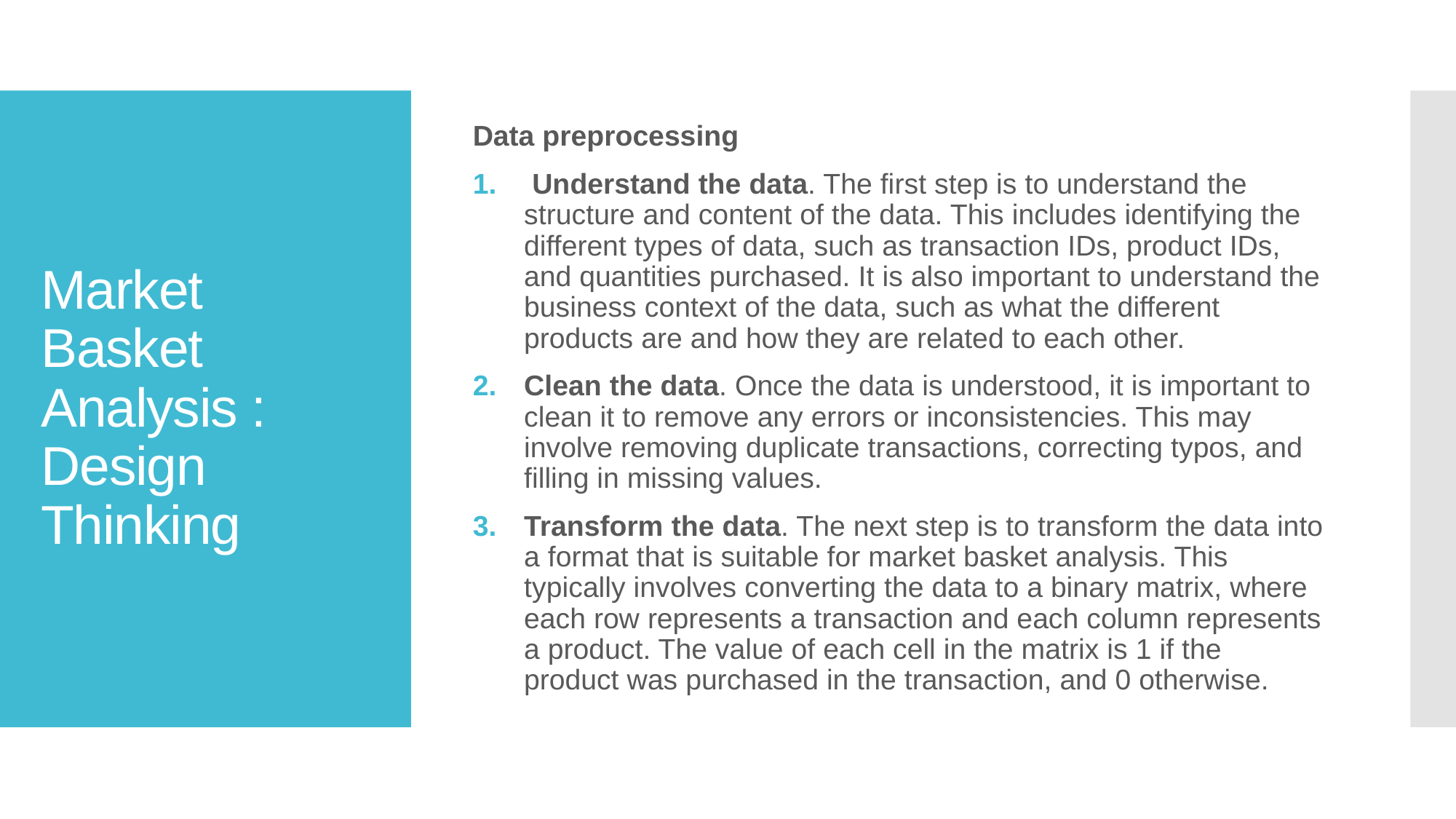

Data preprocessing
 Understand the data. The first step is to understand the structure and content of the data. This includes identifying the different types of data, such as transaction IDs, product IDs, and quantities purchased. It is also important to understand the business context of the data, such as what the different products are and how they are related to each other.
Clean the data. Once the data is understood, it is important to clean it to remove any errors or inconsistencies. This may involve removing duplicate transactions, correcting typos, and filling in missing values.
Transform the data. The next step is to transform the data into a format that is suitable for market basket analysis. This typically involves converting the data to a binary matrix, where each row represents a transaction and each column represents a product. The value of each cell in the matrix is 1 if the product was purchased in the transaction, and 0 otherwise.
# Market Basket Analysis : Design Thinking